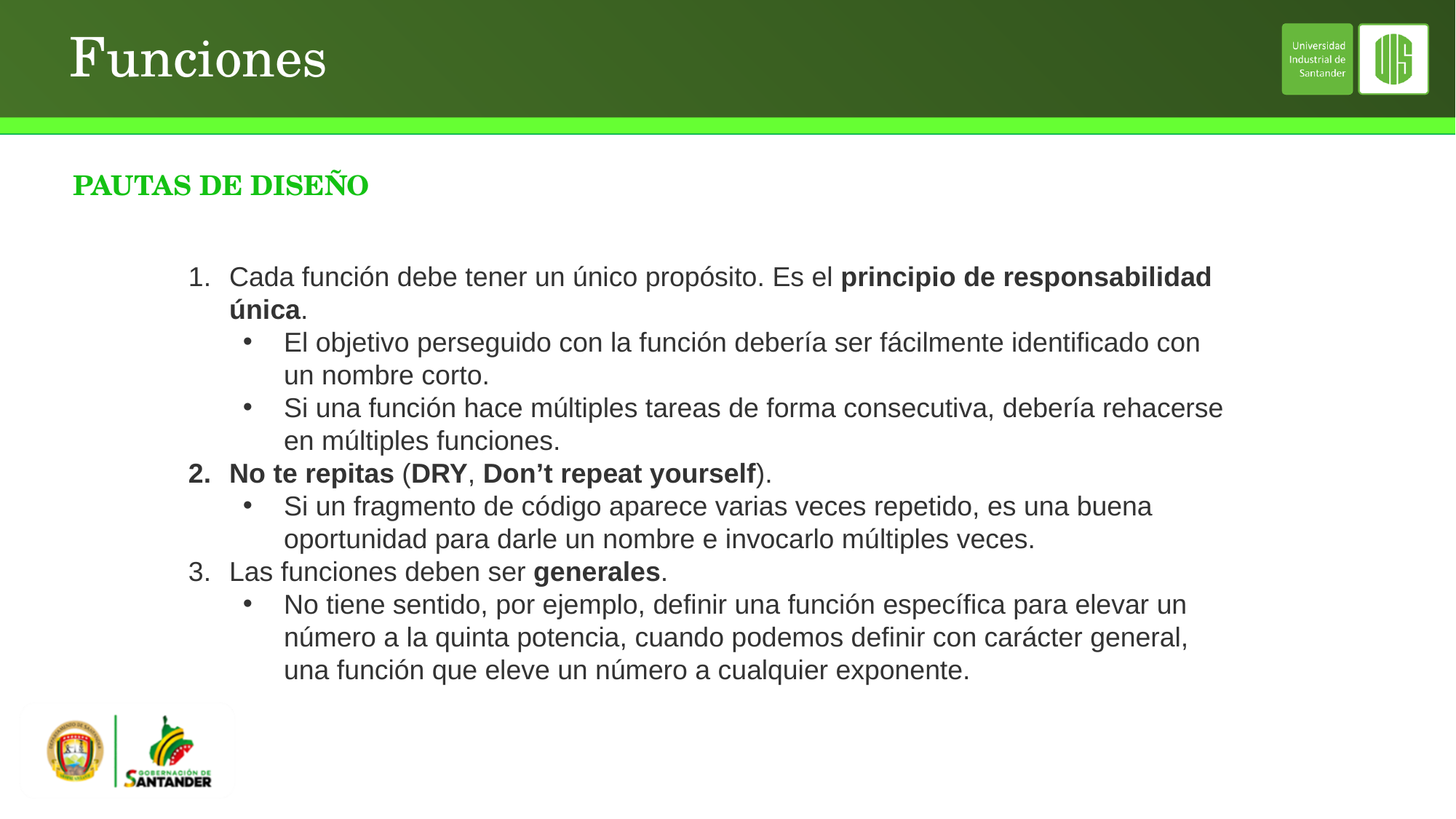

# Funciones
PAUTAS DE DISEÑO
Cada función debe tener un único propósito. Es el principio de responsabilidad única.
El objetivo perseguido con la función debería ser fácilmente identificado con un nombre corto.
Si una función hace múltiples tareas de forma consecutiva, debería rehacerse en múltiples funciones.
No te repitas (DRY, Don’t repeat yourself).
Si un fragmento de código aparece varias veces repetido, es una buena oportunidad para darle un nombre e invocarlo múltiples veces.
Las funciones deben ser generales.
No tiene sentido, por ejemplo, definir una función específica para elevar un número a la quinta potencia, cuando podemos definir con carácter general, una función que eleve un número a cualquier exponente.